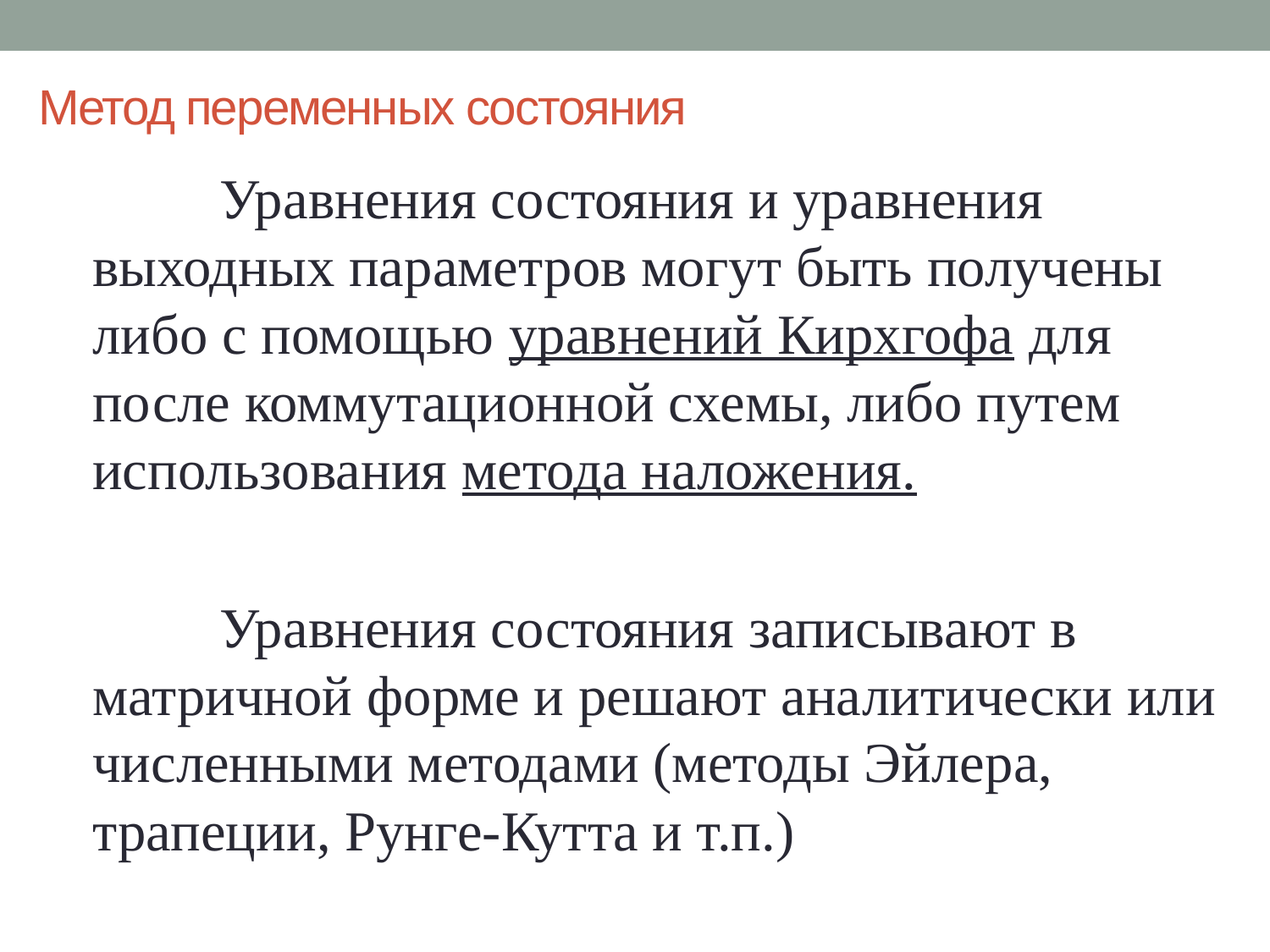

Метод переменных состояния
	Уравнения состояния и уравнения выходных параметров могут быть получены либо с помощью уравнений Кирхгофа для после коммутационной схемы, либо путем использования метода наложения.

	Уравнения состояния записывают в матричной форме и решают аналитически или численными методами (методы Эйлера, трапеции, Рунге-Кутта и т.п.)